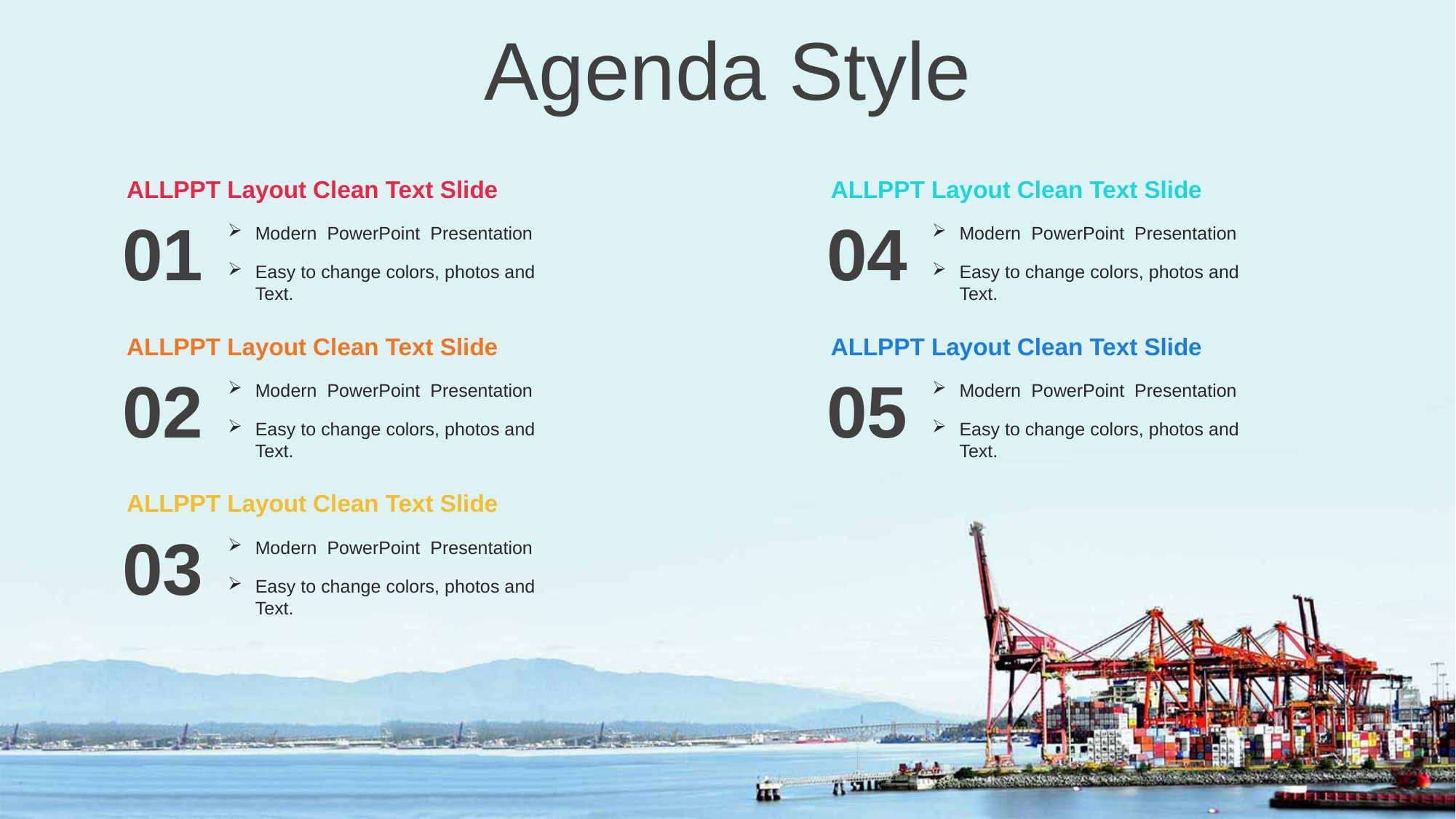

Agenda Style
ALLPPT Layout Clean Text Slide
01
Modern  PowerPoint  Presentation
Easy to change colors, photos and Text.
ALLPPT Layout Clean Text Slide
04
Modern  PowerPoint  Presentation
Easy to change colors, photos and Text.
ALLPPT Layout Clean Text Slide
02
Modern  PowerPoint  Presentation
Easy to change colors, photos and Text.
ALLPPT Layout Clean Text Slide
05
Modern  PowerPoint  Presentation
Easy to change colors, photos and Text.
ALLPPT Layout Clean Text Slide
03
Modern  PowerPoint  Presentation
Easy to change colors, photos and Text.